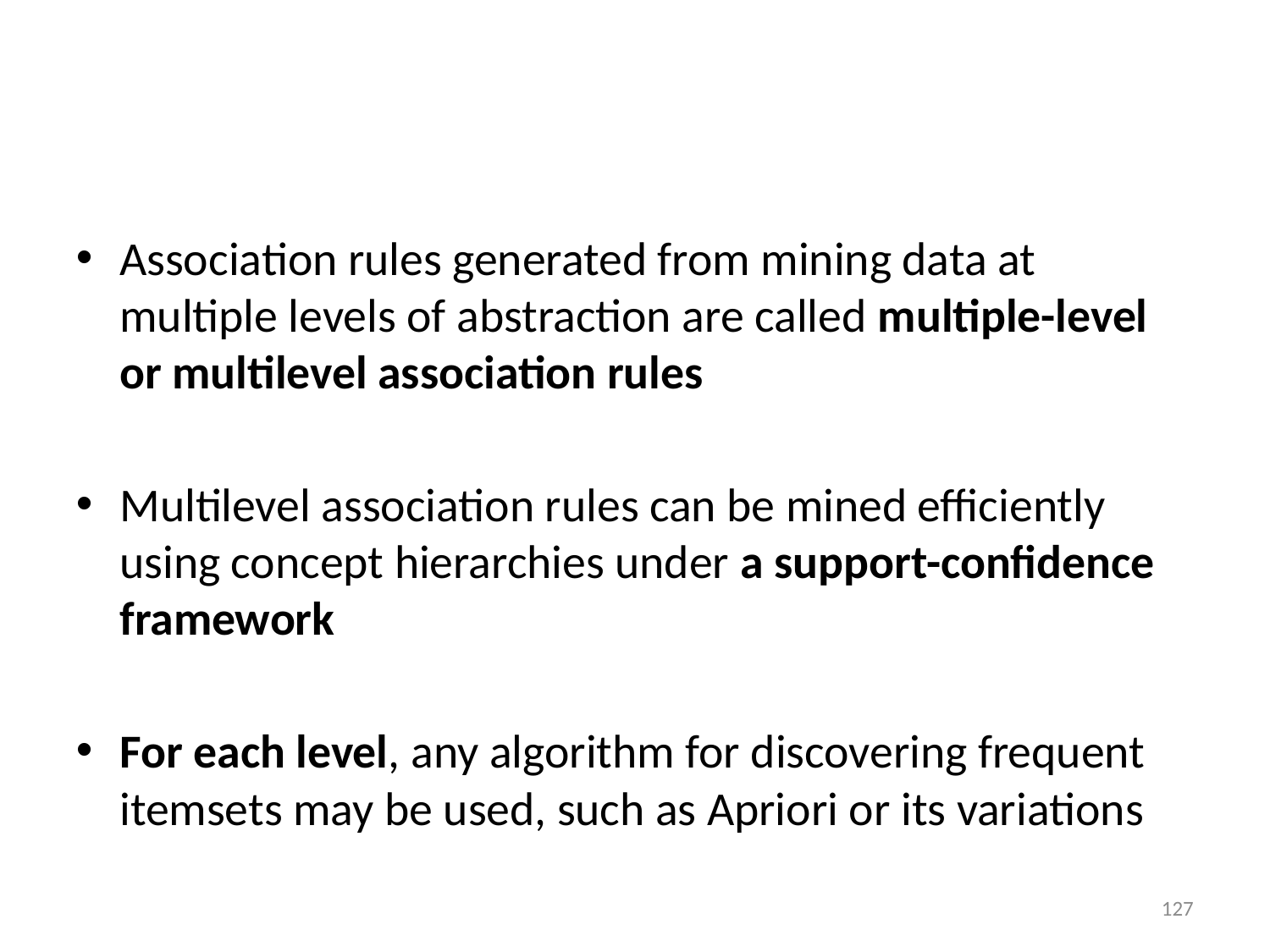

Association rules generated from mining data at multiple levels of abstraction are called multiple-level or multilevel association rules

Multilevel association rules can be mined efficiently using concept hierarchies under a support-confidence framework

For each level, any algorithm for discovering frequent itemsets may be used, such as Apriori or its variations
127